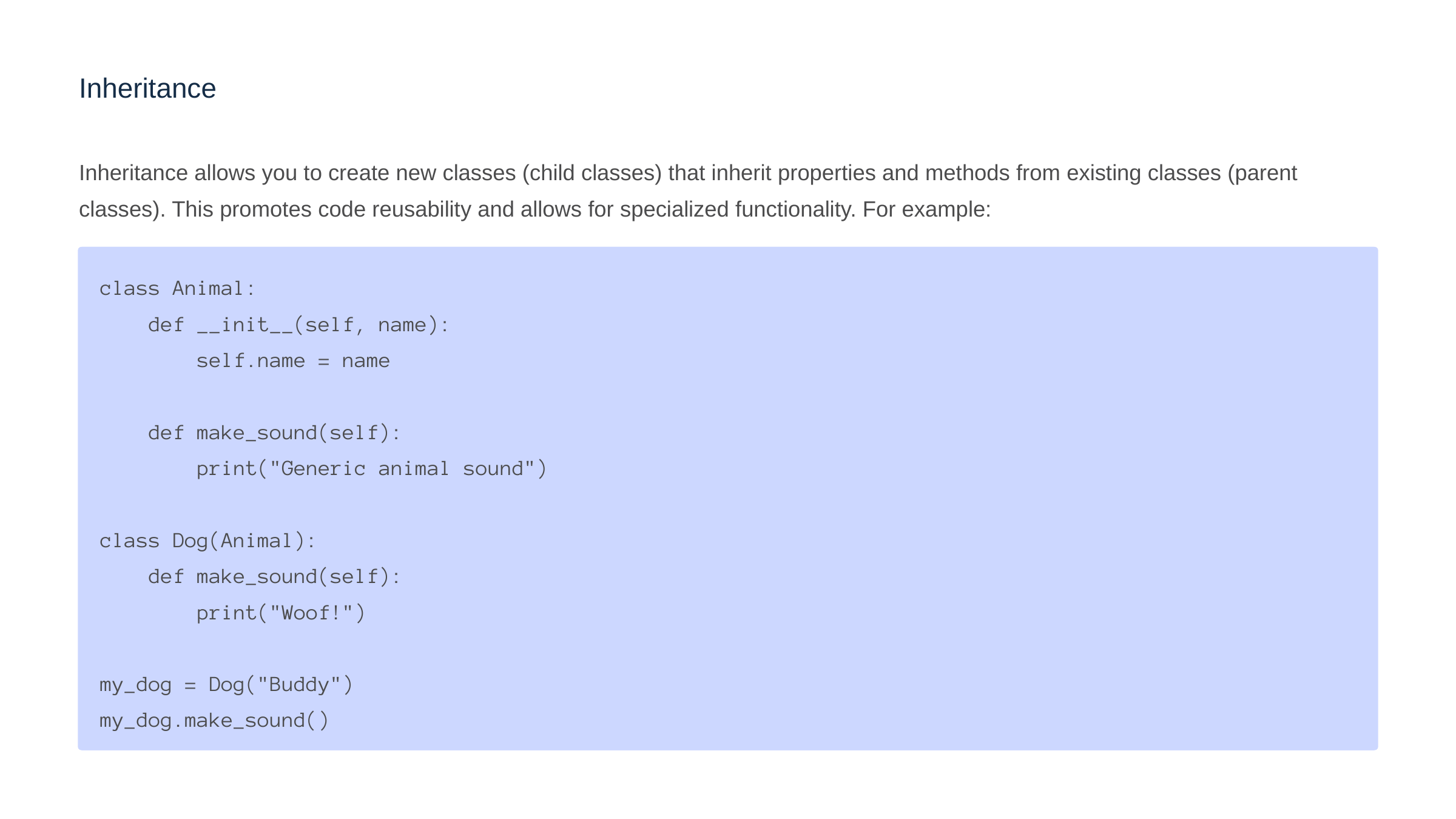

Inheritance
Inheritance allows you to create new classes (child classes) that inherit properties and methods from existing classes (parent classes). This promotes code reusability and allows for specialized functionality. For example:

class Animal:
    def __init__(self, name):
        self.name = name

    def make_sound(self):
        print("Generic animal sound")

class Dog(Animal):
    def make_sound(self):
        print("Woof!")

my_dog = Dog("Buddy")
my_dog.make_sound()